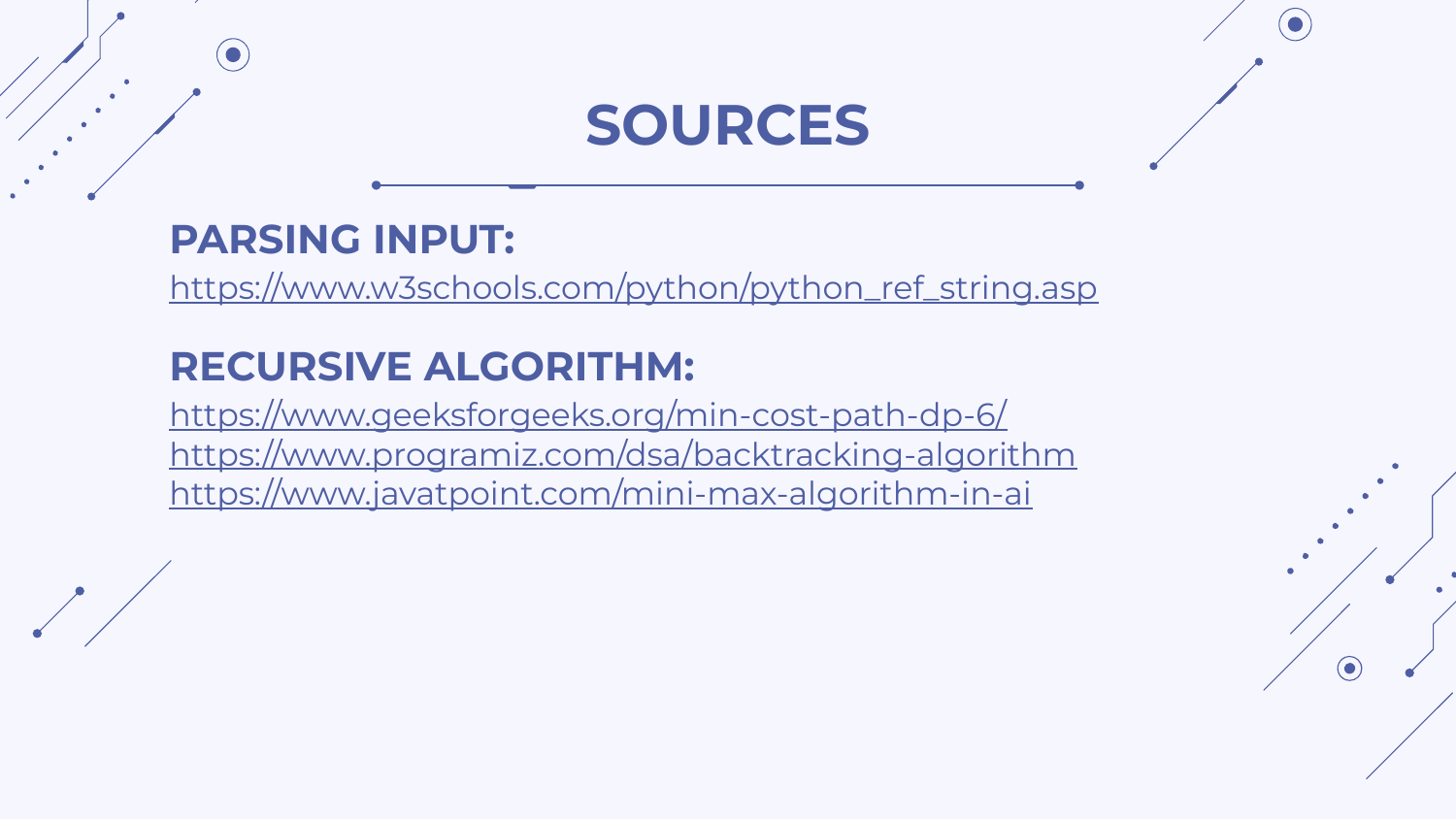

# SOURCES

PARSING INPUT:
https://www.w3schools.com/python/python_ref_string.asp

RECURSIVE ALGORITHM:
https://www.geeksforgeeks.org/min-cost-path-dp-6/
https://www.programiz.com/dsa/backtracking-algorithm
https://www.javatpoint.com/mini-max-algorithm-in-ai